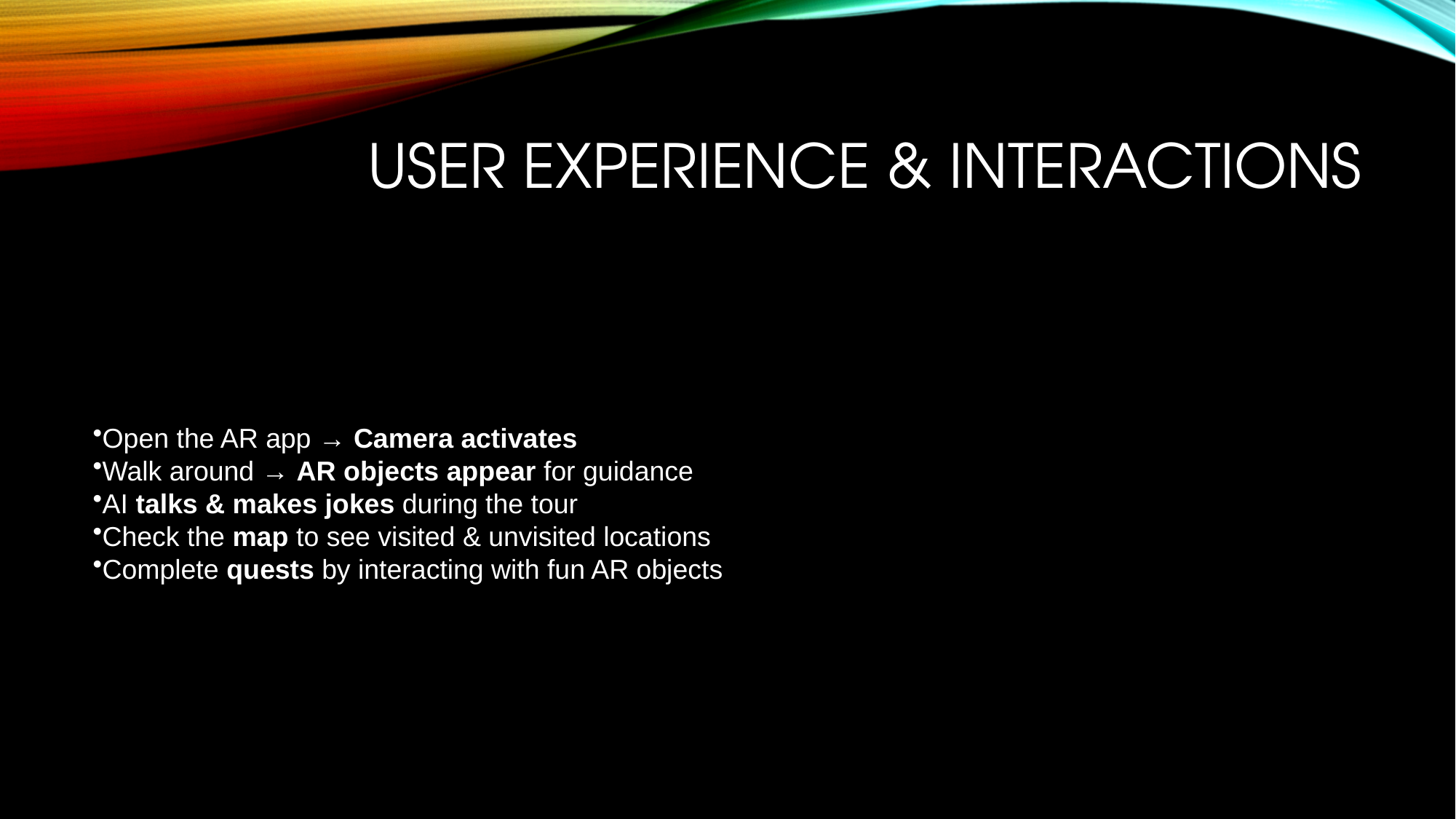

# User Experience & Interactions
Open the AR app → Camera activates
Walk around → AR objects appear for guidance
AI talks & makes jokes during the tour
Check the map to see visited & unvisited locations
Complete quests by interacting with fun AR objects